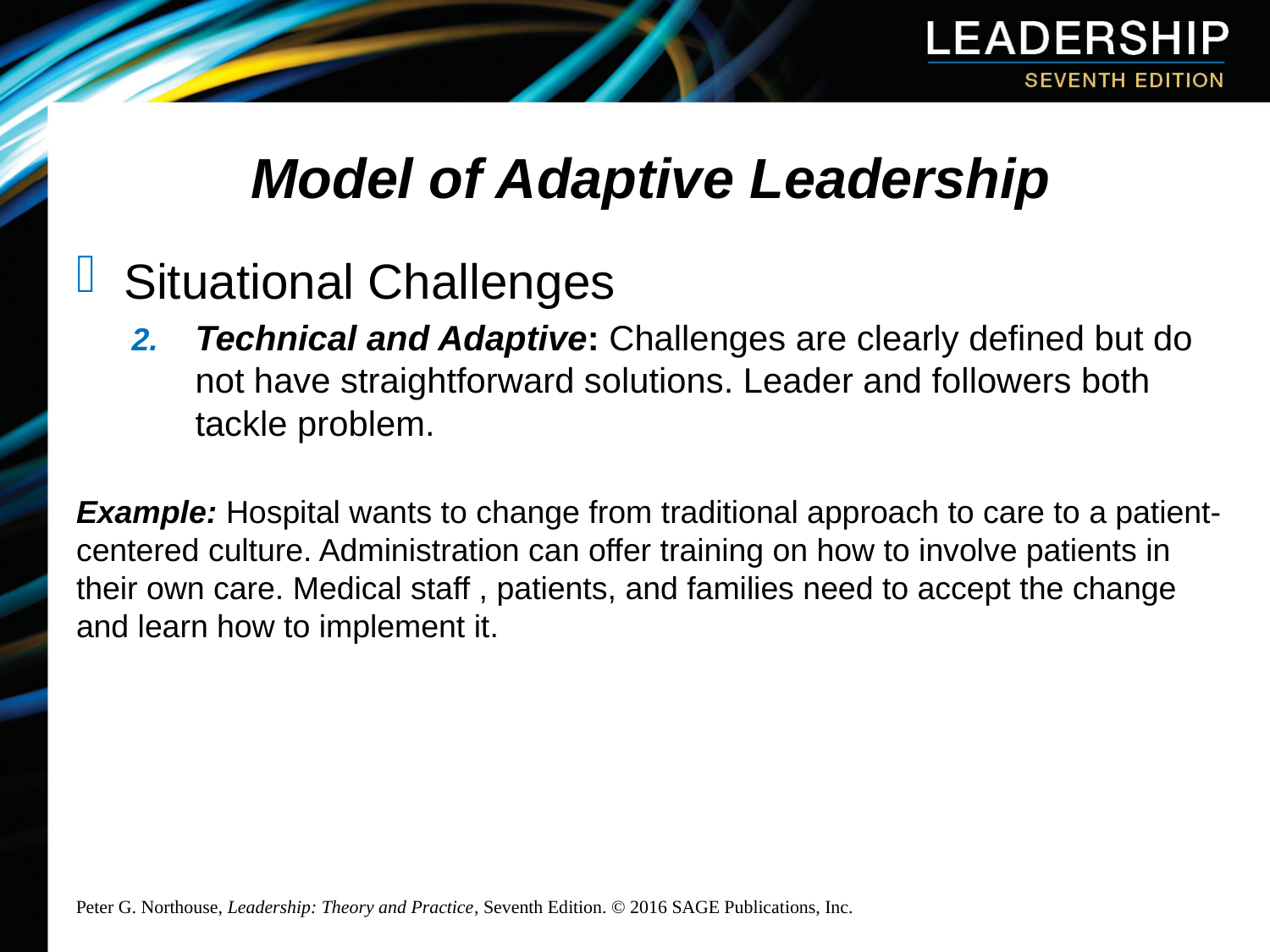

# Model of Adaptive Leadership
Situational Challenges
Technical and Adaptive: Challenges are clearly defined but do not have straightforward solutions. Leader and followers both tackle problem.
Example: Hospital wants to change from traditional approach to care to a patient-centered culture. Administration can offer training on how to involve patients in their own care. Medical staff , patients, and families need to accept the change and learn how to implement it.

Peter G. Northouse, Leadership: Theory and Practice, Seventh Edition. © 2016 SAGE Publications, Inc.